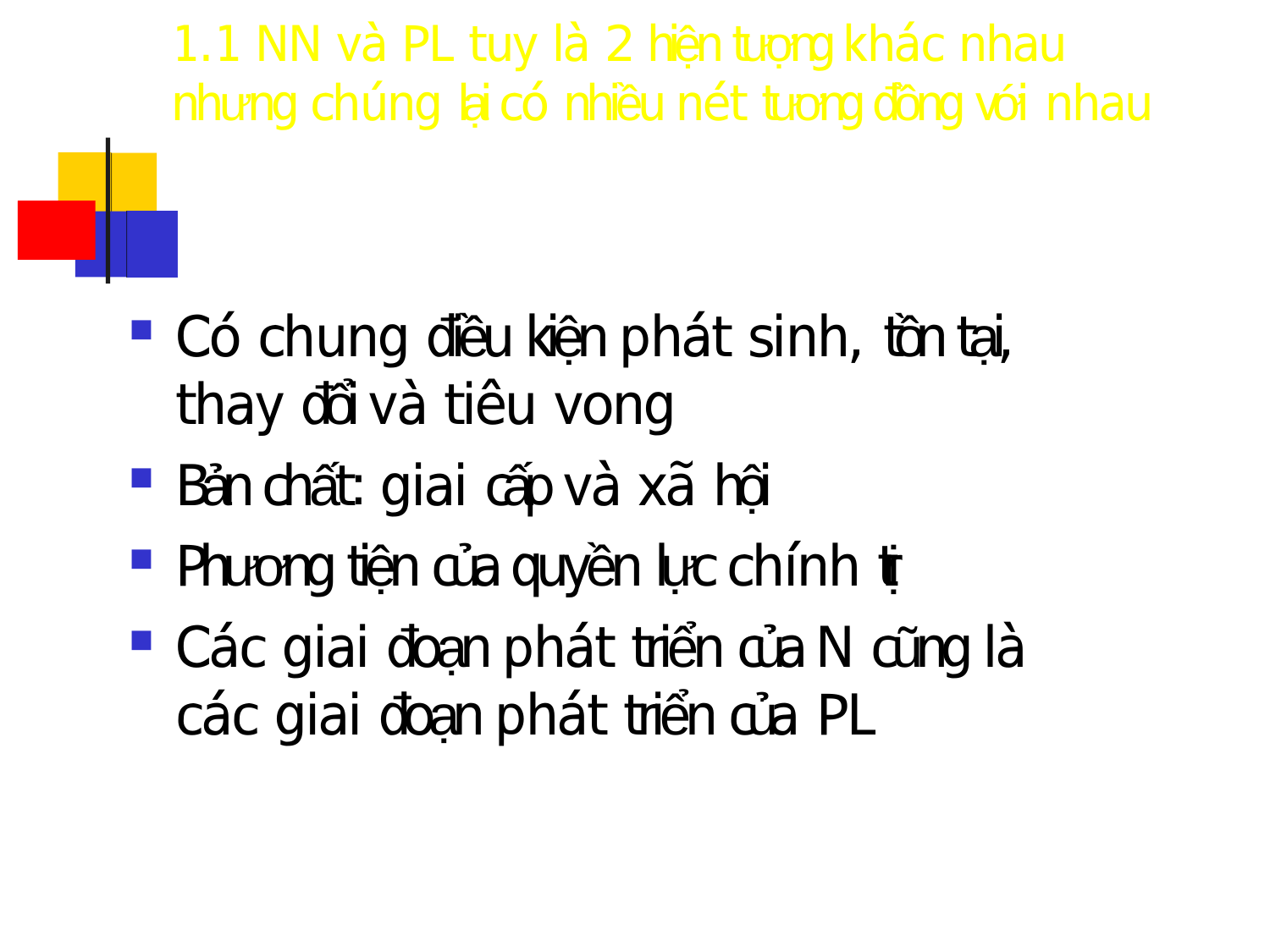

# 1.1 NN và PL tuy là 2 hiện tượng khác nhau  nhưng chúng lại có nhiều nét tương đồng với  nhau
Có chung điều kiện phát sinh, tồn tại,  thay đổi và tiêu vong
Bản chất: giai cấp và xã hội
Phương tiện của quyền lực chính trị
Các giai đoạn phát triển của N cũng là  các giai đoạn phát triển của PL